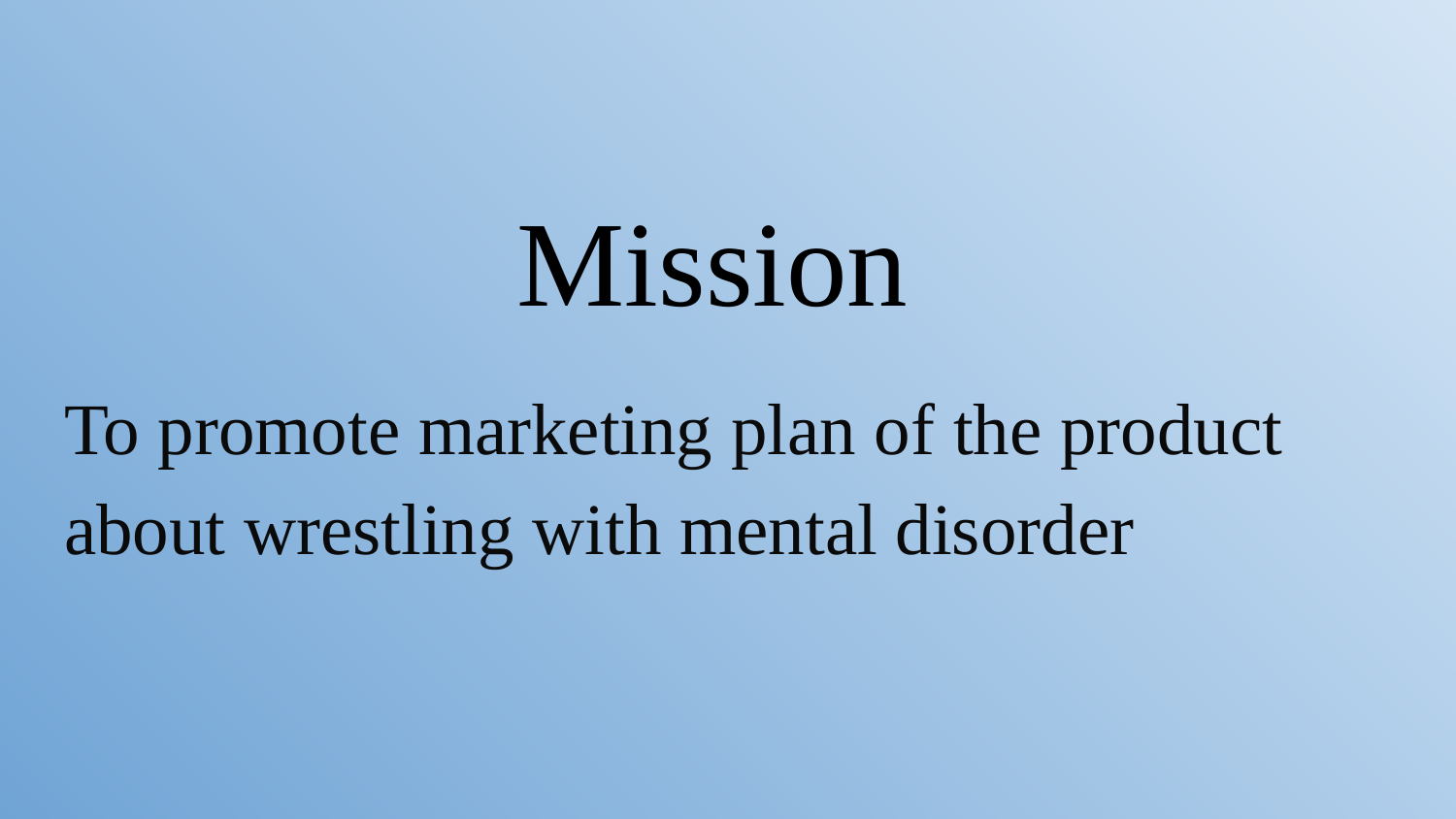

# Mission
To promote marketing plan of the product about wrestling with mental disorder